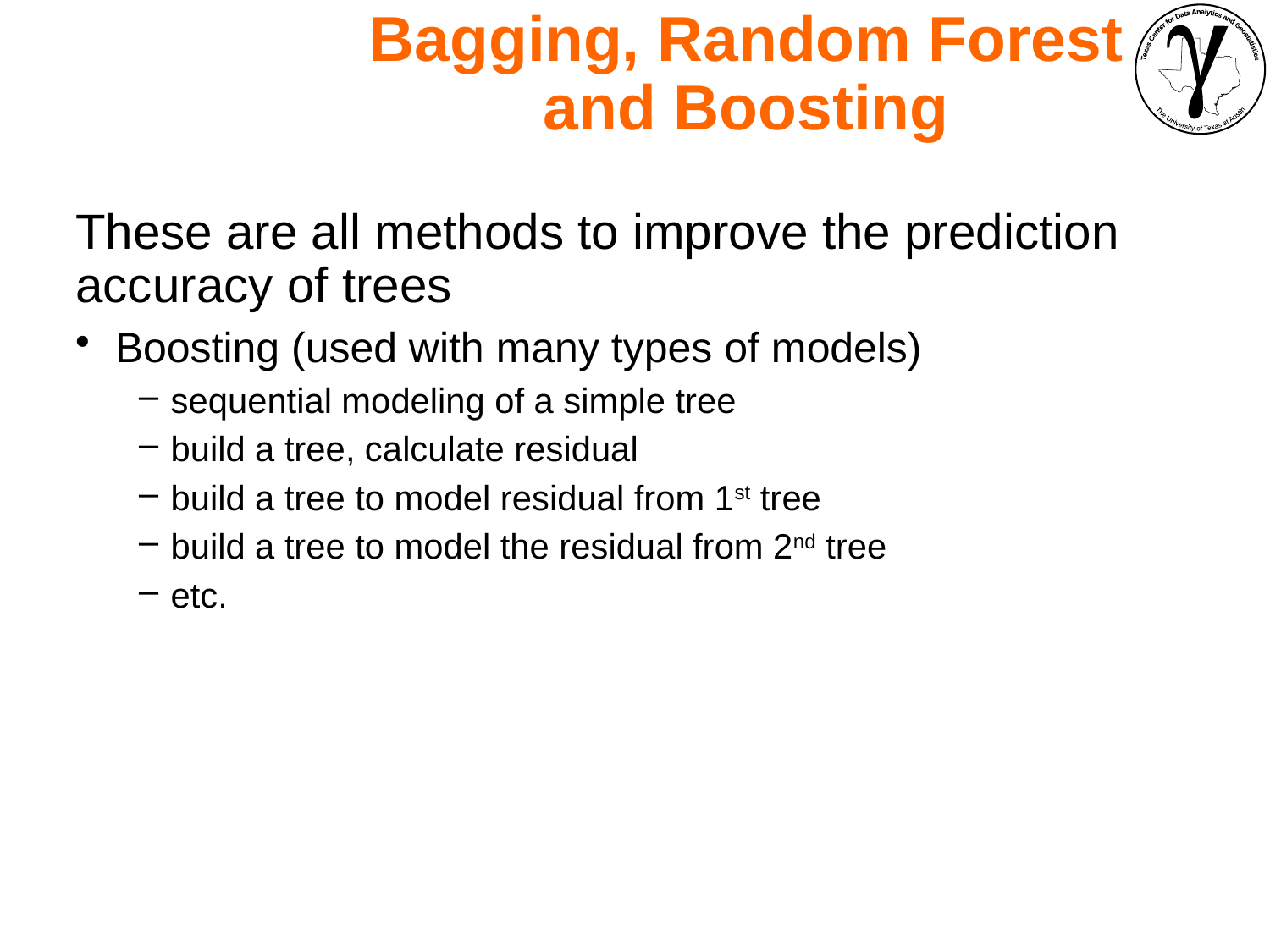

Bagging, Random Forest and Boosting
These are all methods to improve the prediction accuracy of trees
Boosting (used with many types of models)
sequential modeling of a simple tree
build a tree, calculate residual
build a tree to model residual from 1st tree
build a tree to model the residual from 2nd tree
etc.